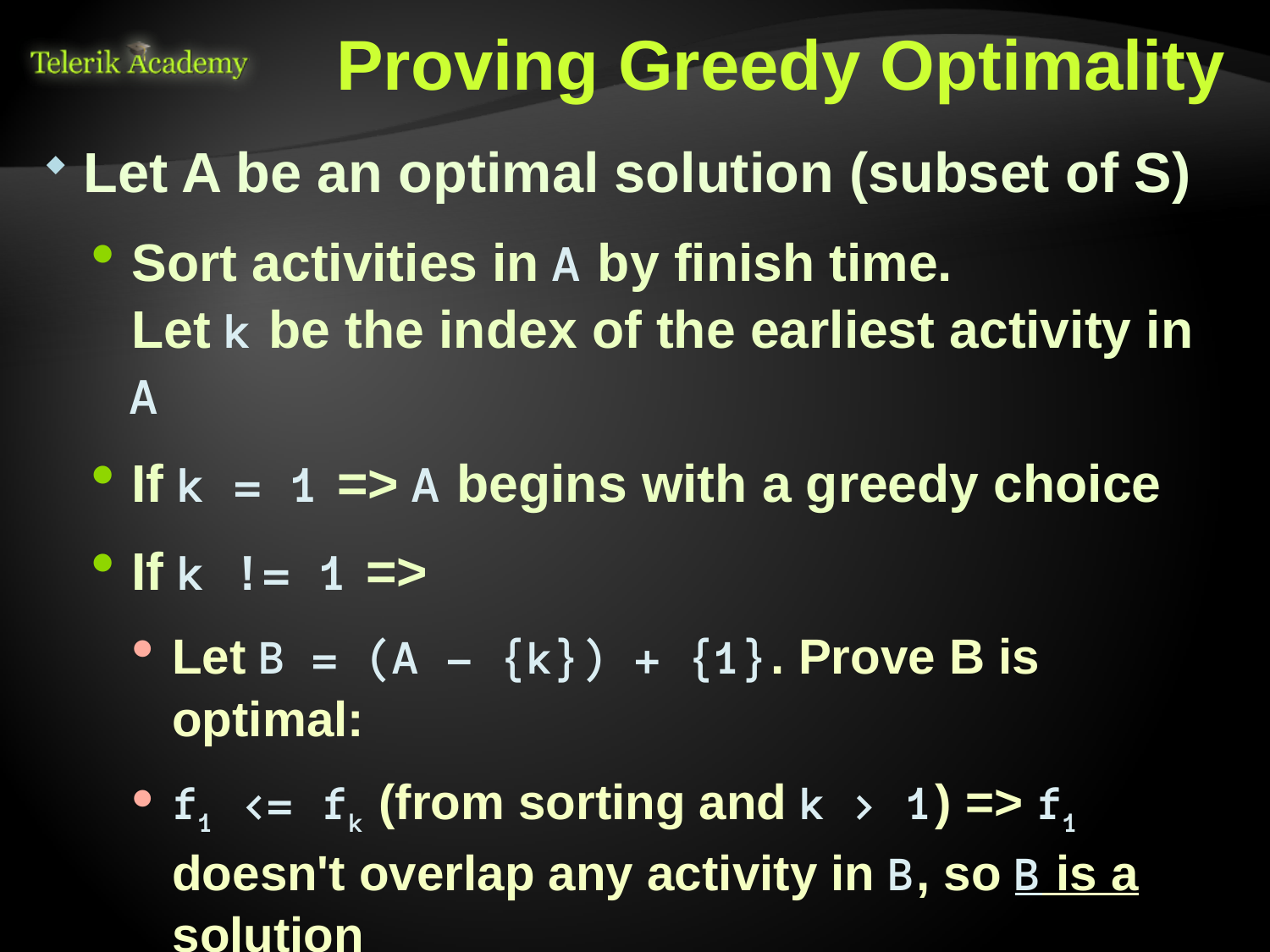

# Proving Greedy Optimality
Let A be an optimal solution (subset of S)
Sort activities in A by finish time.
Let k be the index of the earliest activity in A
If k = 1 => A begins with a greedy choice
If k != 1 =>
Let B = (A – {k}) + {1}. Prove B is optimal:
f1 <= fk (from sorting and k > 1) => f1 doesn't overlap any activity in B, so B is a solution
B has the same size (number of activities) as A
Hence, B is also optimal